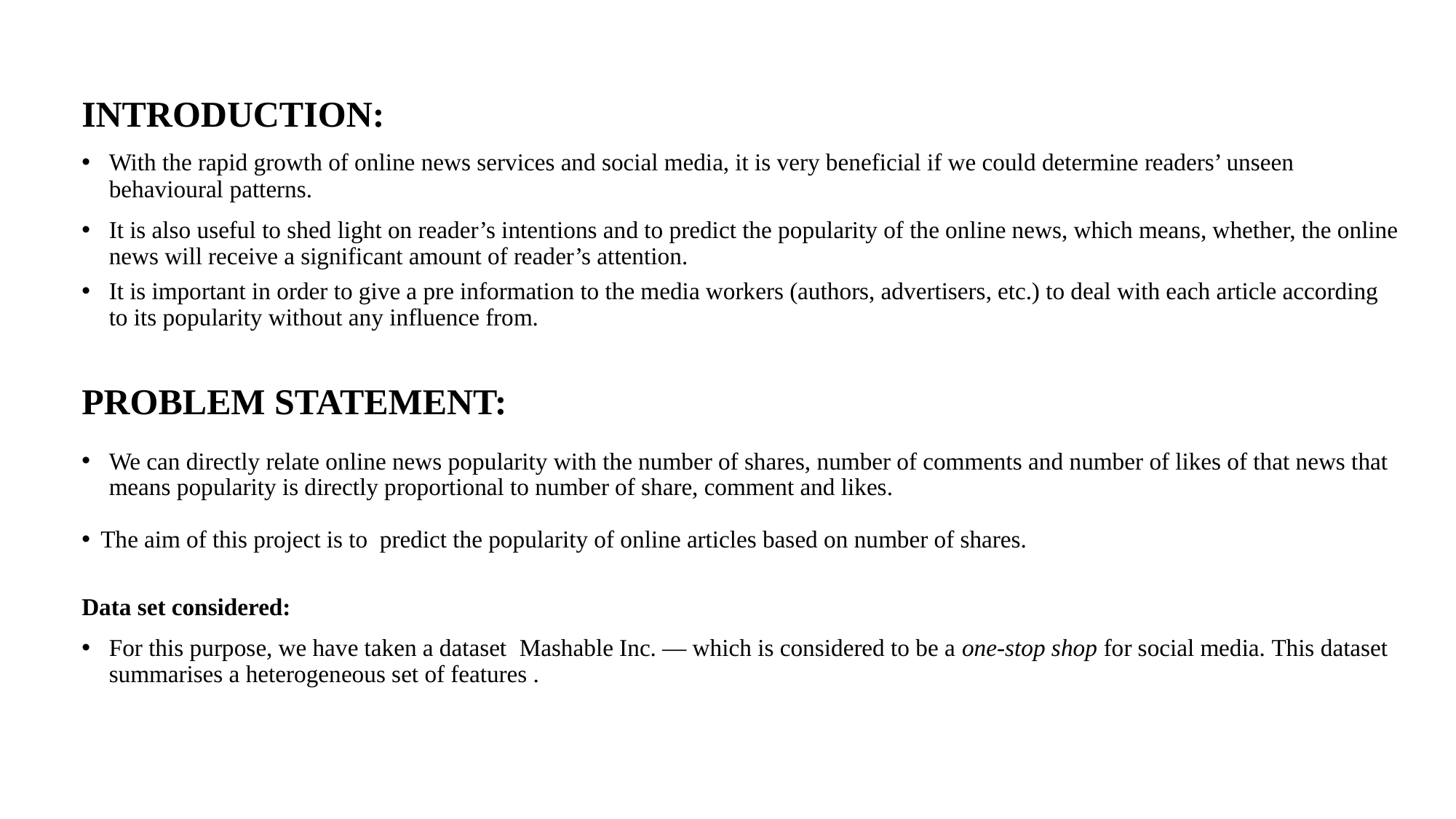

INTRODUCTION:
With the rapid growth of online news services and social media, it is very beneficial if we could determine readers’ unseen behavioural patterns.
It is also useful to shed light on reader’s intentions and to predict the popularity of the online news, which means, whether, the online news will receive a significant amount of reader’s attention.
It is important in order to give a pre information to the media workers (authors, advertisers, etc.) to deal with each article according to its popularity without any influence from.

PROBLEM STATEMENT:

We can directly relate online news popularity with the number of shares, number of comments and number of likes of that news that means popularity is directly proportional to number of share, comment and likes.

The aim of this project is to  predict the popularity of online articles based on number of shares.

Data set considered:
For this purpose, we have taken a dataset  Mashable Inc. — which is considered to be a one-stop shop for social media. This dataset summarises a heterogeneous set of features .